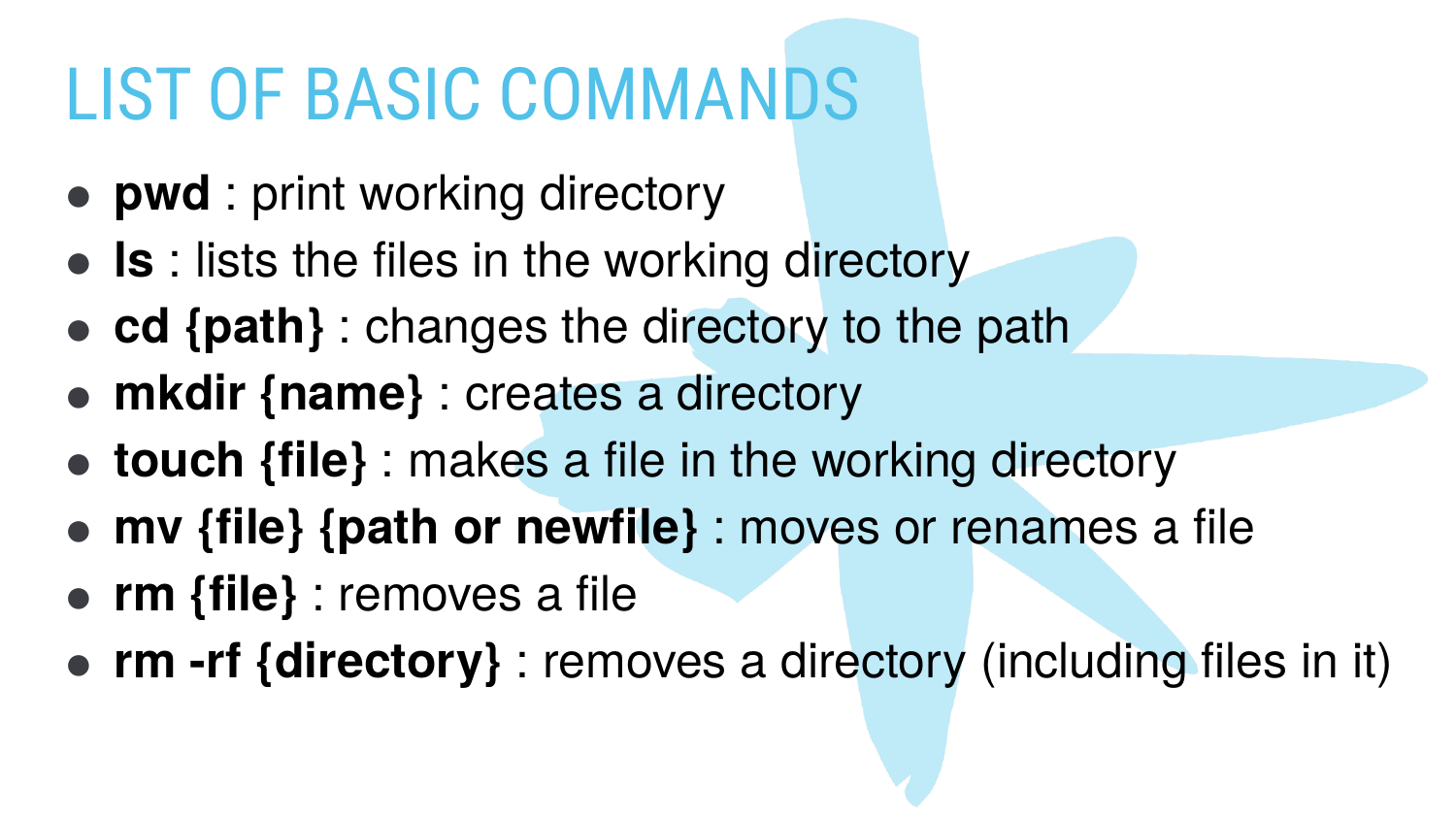

# LIST OF BASIC COMMANDS
pwd : print working directory
ls : lists the files in the working directory
cd {path} : changes the directory to the path
mkdir {name} : creates a directory
touch {file} : makes a file in the working directory
mv {file} {path or newfile} : moves or renames a file
rm {file} : removes a file
rm -rf {directory} : removes a directory (including files in it)